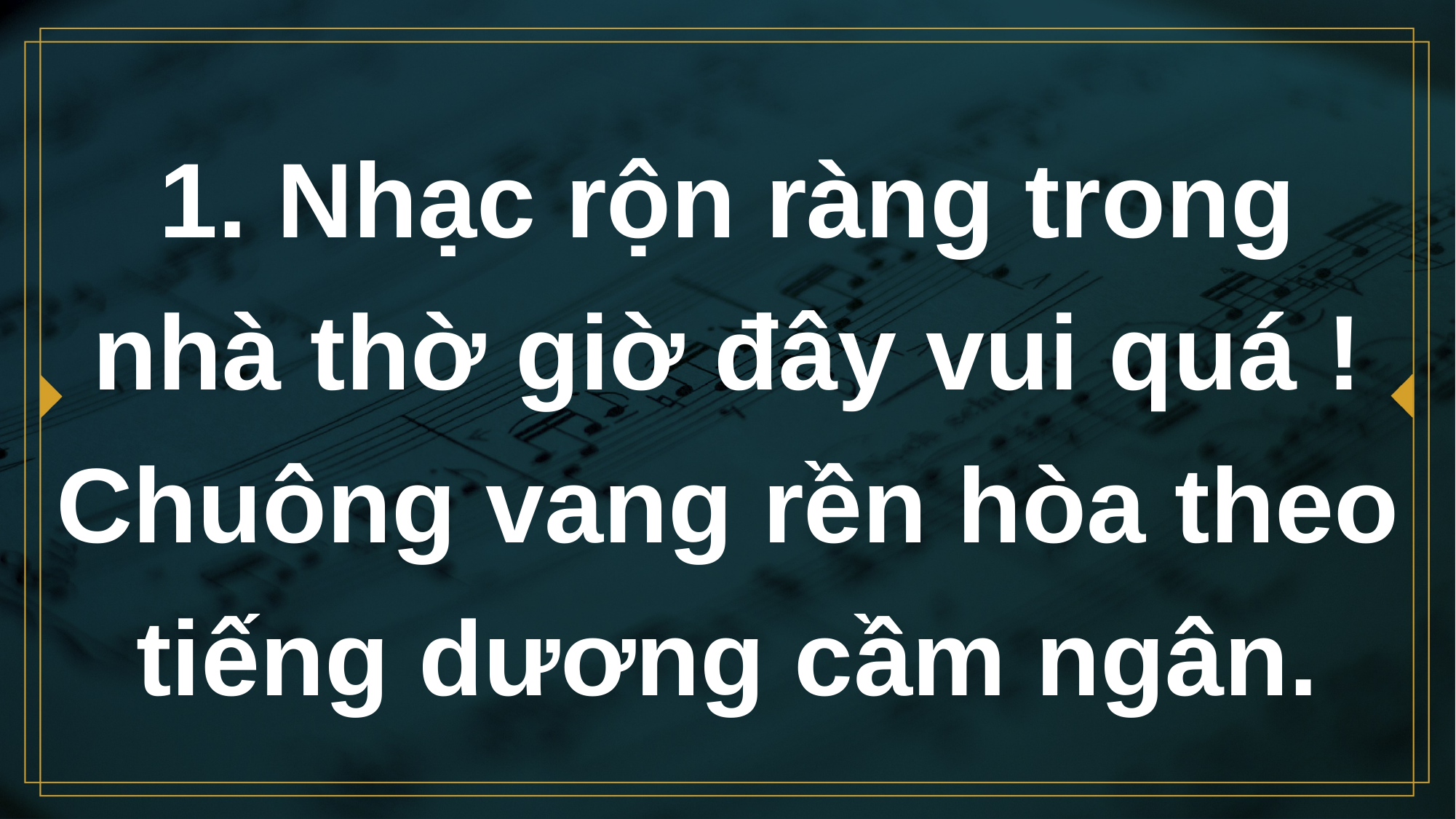

# 1. Nhạc rộn ràng trong nhà thờ giờ đây vui quá ! Chuông vang rền hòa theo tiếng dương cầm ngân.